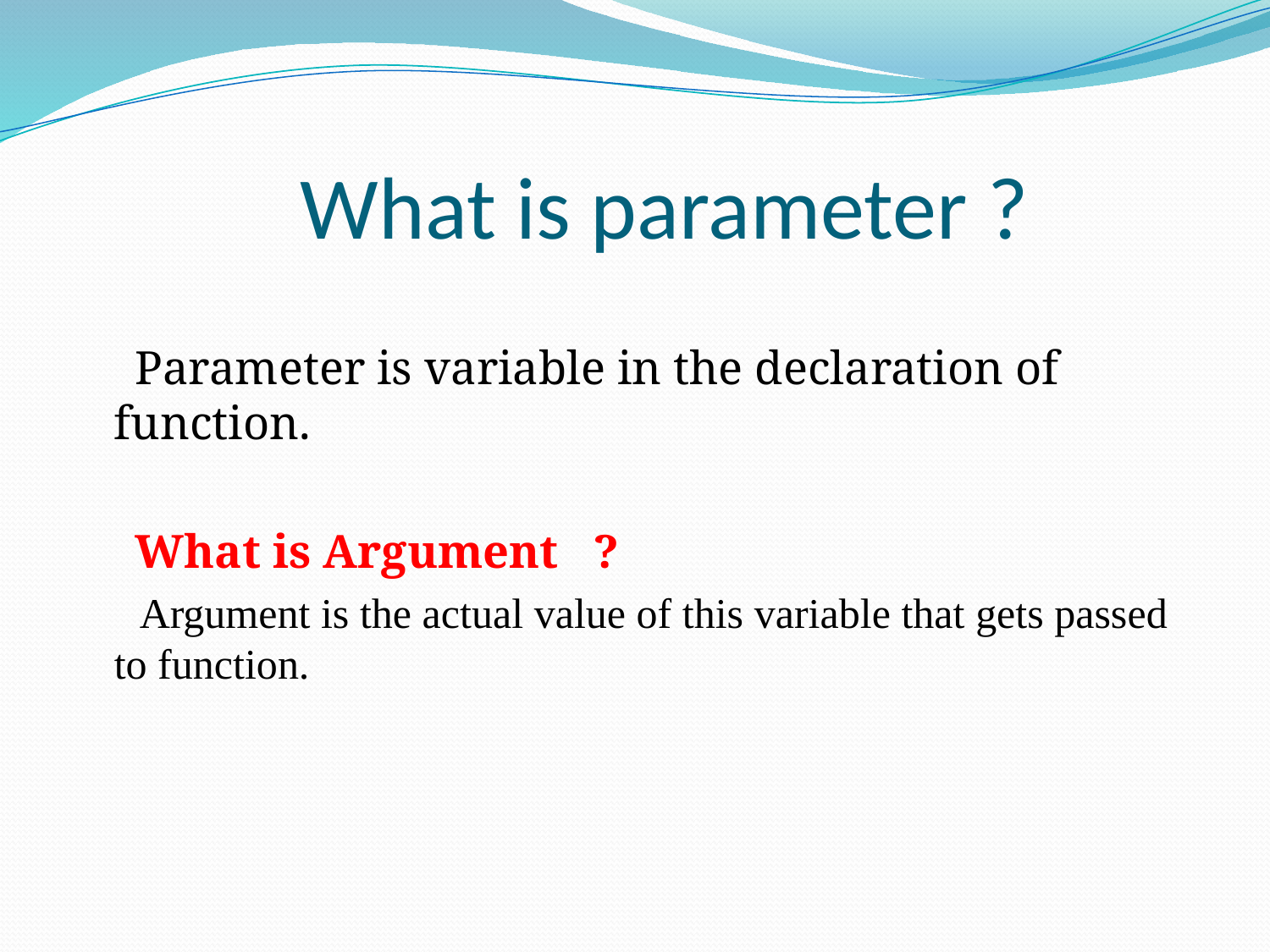

# What is parameter ?

     Parameter is variable in the declaration of function.

     What is Argument   ?
      Argument is the actual value of this variable that gets passed to function.